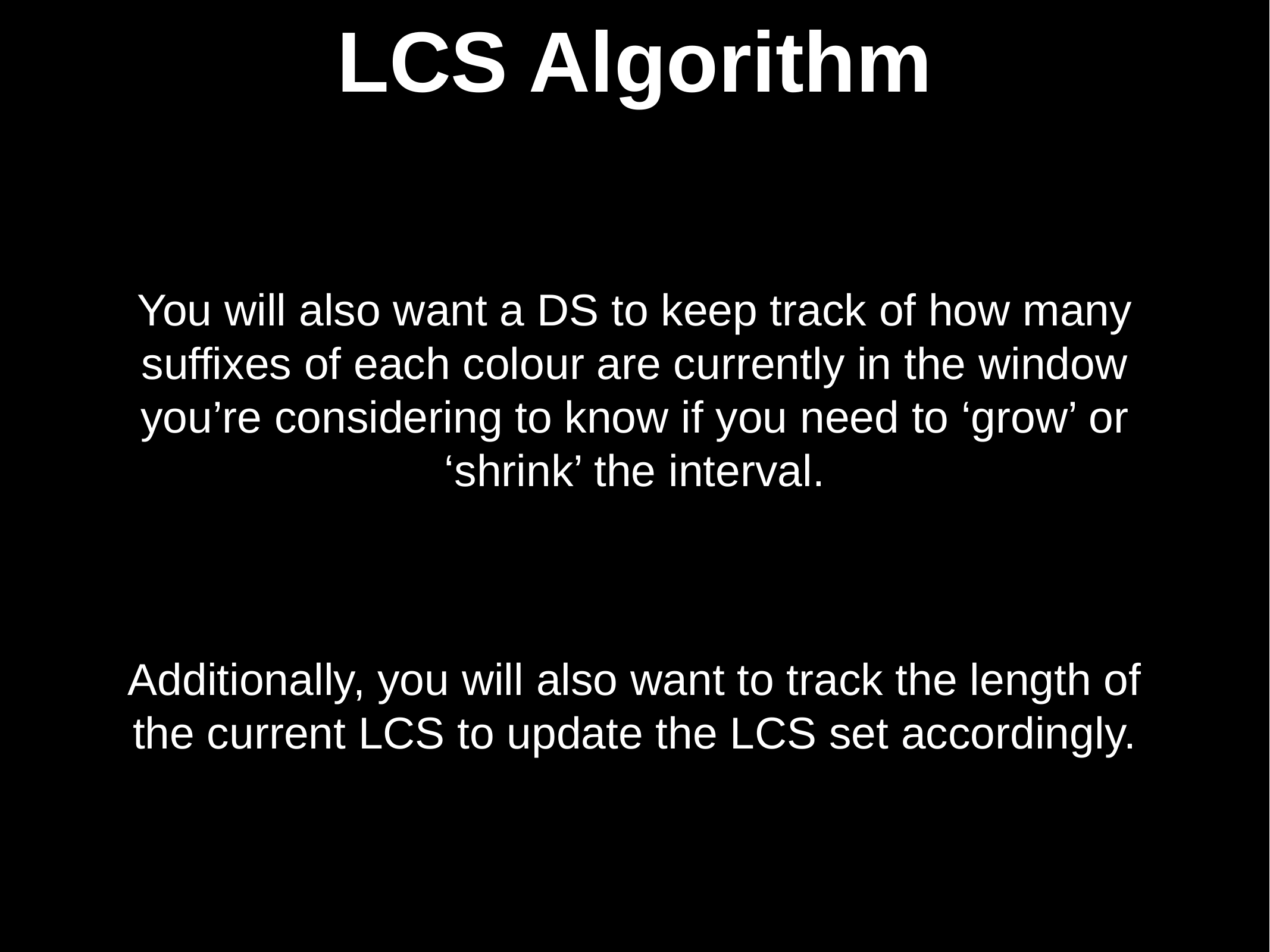

# LCS Algorithm
You will also want a DS to keep track of how many suffixes of each colour are currently in the window you’re considering to know if you need to ‘grow’ or ‘shrink’ the interval.
Additionally, you will also want to track the length of the current LCS to update the LCS set accordingly.